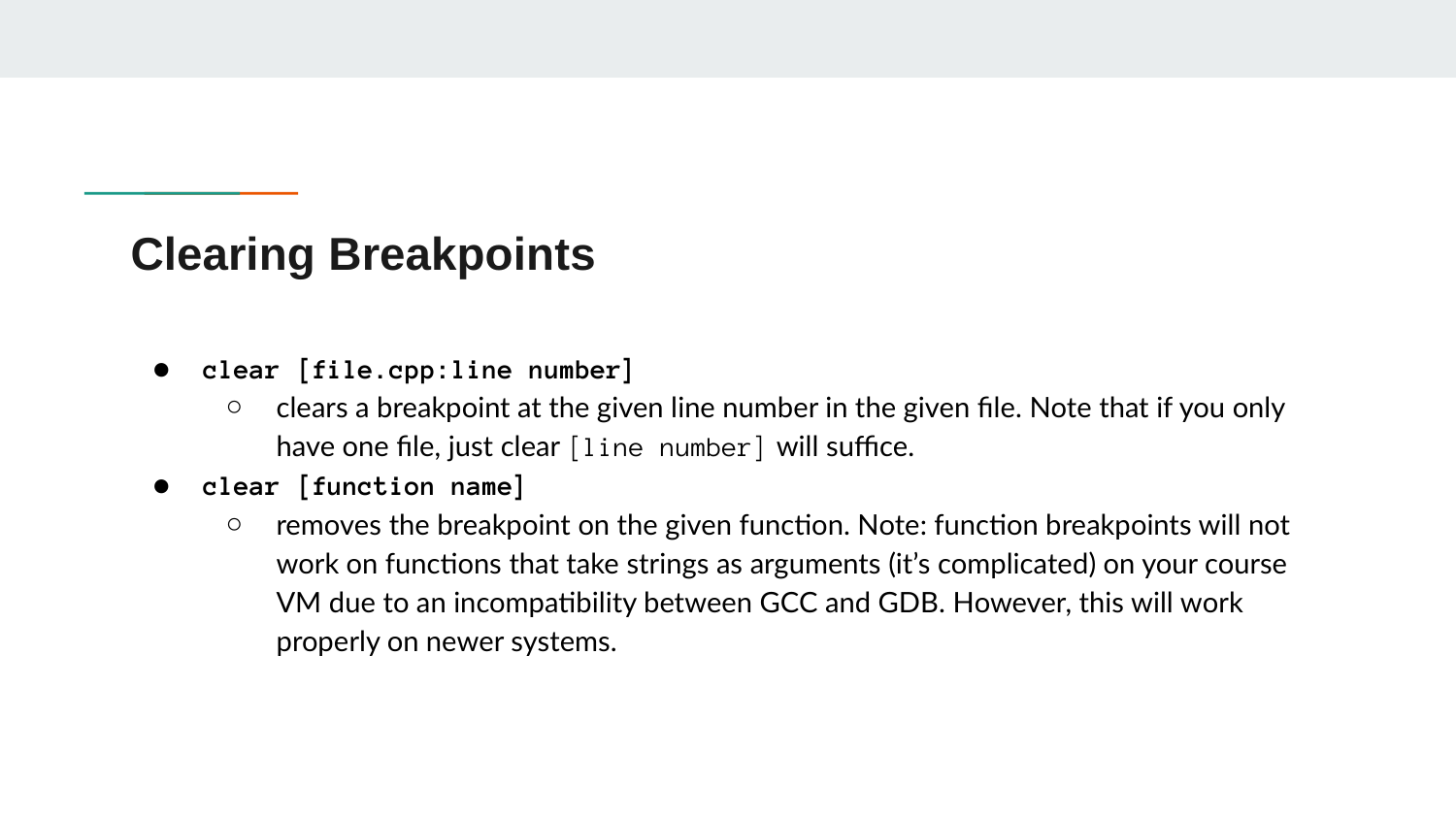

# Clearing Breakpoints
clear [file.cpp:line number]
clears a breakpoint at the given line number in the given file. Note that if you only have one file, just clear [line number] will suffice.
clear [function name]
removes the breakpoint on the given function. Note: function breakpoints will not work on functions that take strings as arguments (it’s complicated) on your course VM due to an incompatibility between GCC and GDB. However, this will work properly on newer systems.